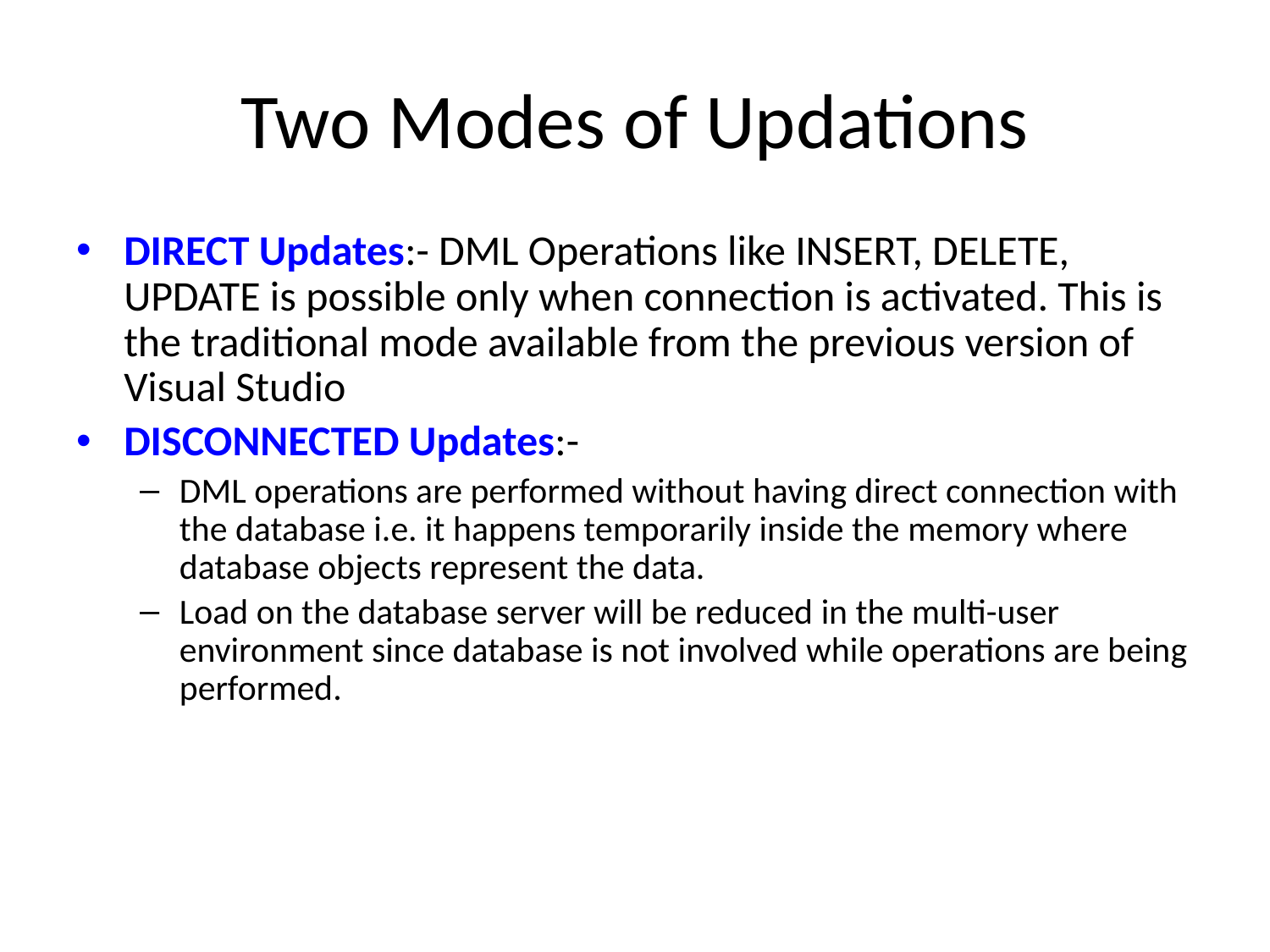

# Two Modes of Updations
DIRECT Updates:- DML Operations like INSERT, DELETE, UPDATE is possible only when connection is activated. This is the traditional mode available from the previous version of Visual Studio
DISCONNECTED Updates:-
DML operations are performed without having direct connection with the database i.e. it happens temporarily inside the memory where database objects represent the data.
Load on the database server will be reduced in the multi-user environment since database is not involved while operations are being performed.